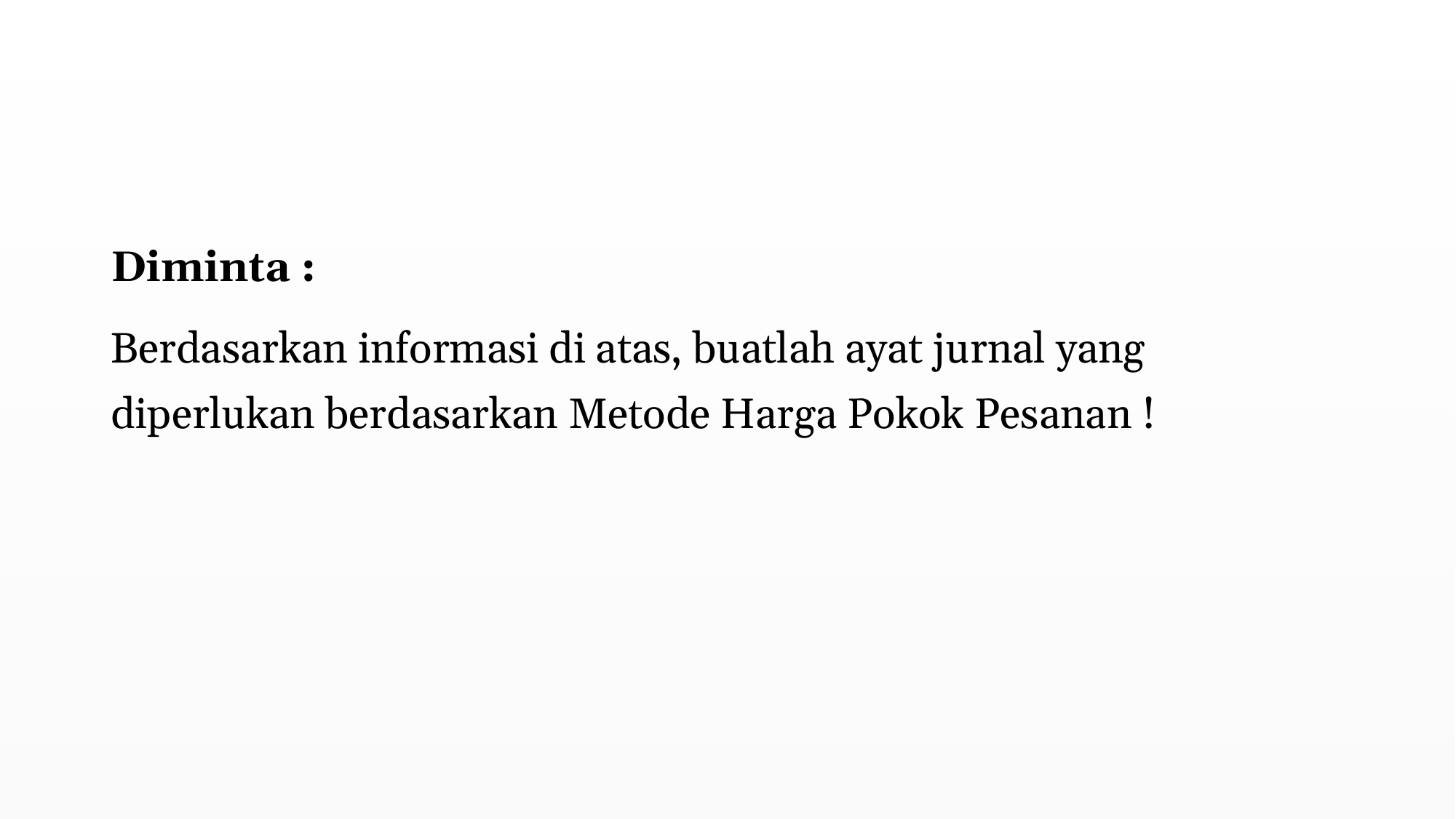

#
Diminta :
Berdasarkan informasi di atas, buatlah ayat jurnal yang diperlukan berdasarkan Metode Harga Pokok Pesanan !